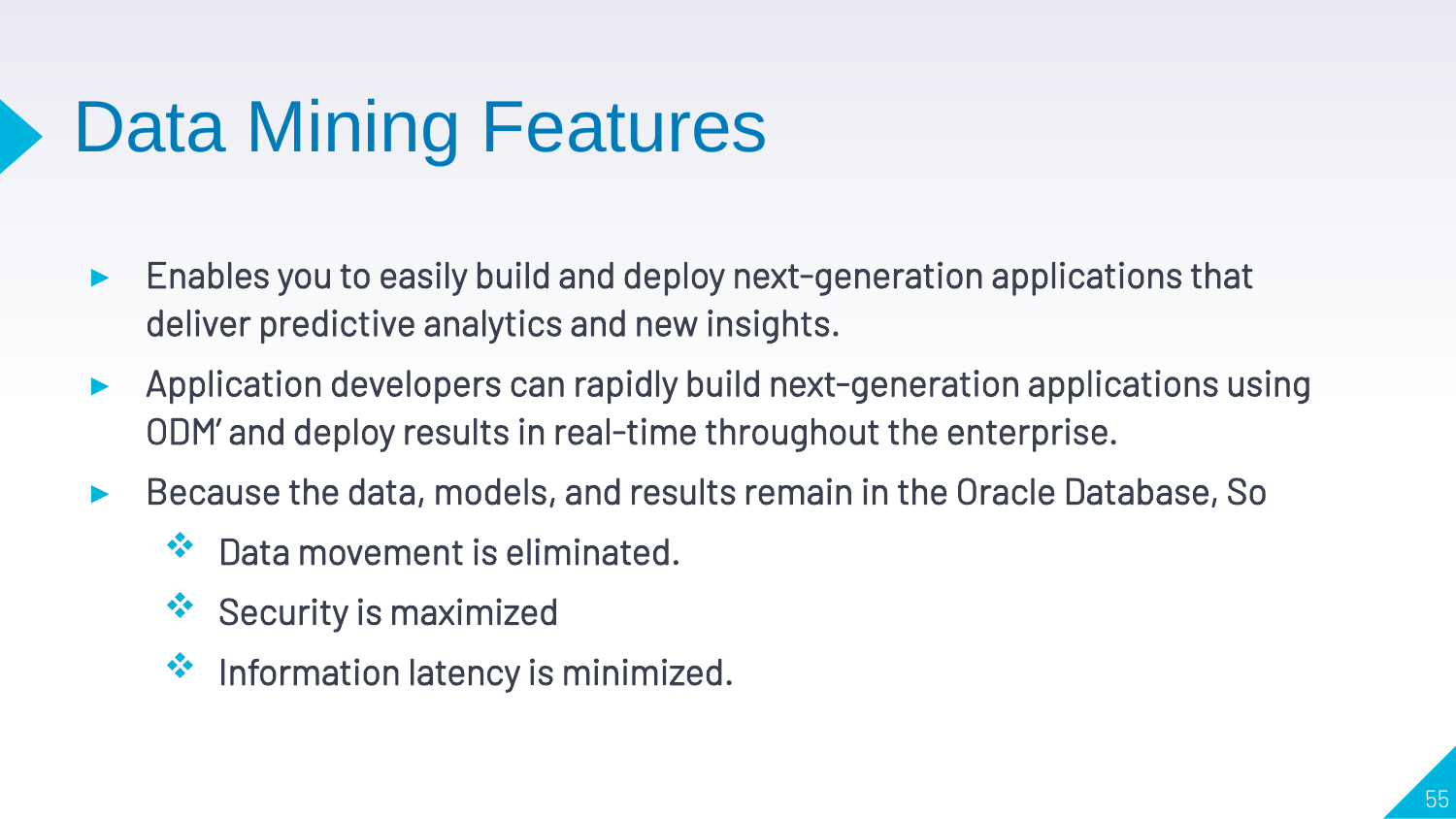

# Data Mining Features
Enables you to easily build and deploy next-generation applications that deliver predictive analytics and new insights.
Application developers can rapidly build next-generation applications using ODM’ and deploy results in real-time throughout the enterprise.
Because the data, models, and results remain in the Oracle Database, So
Data movement is eliminated.
Security is maximized
Information latency is minimized.
55